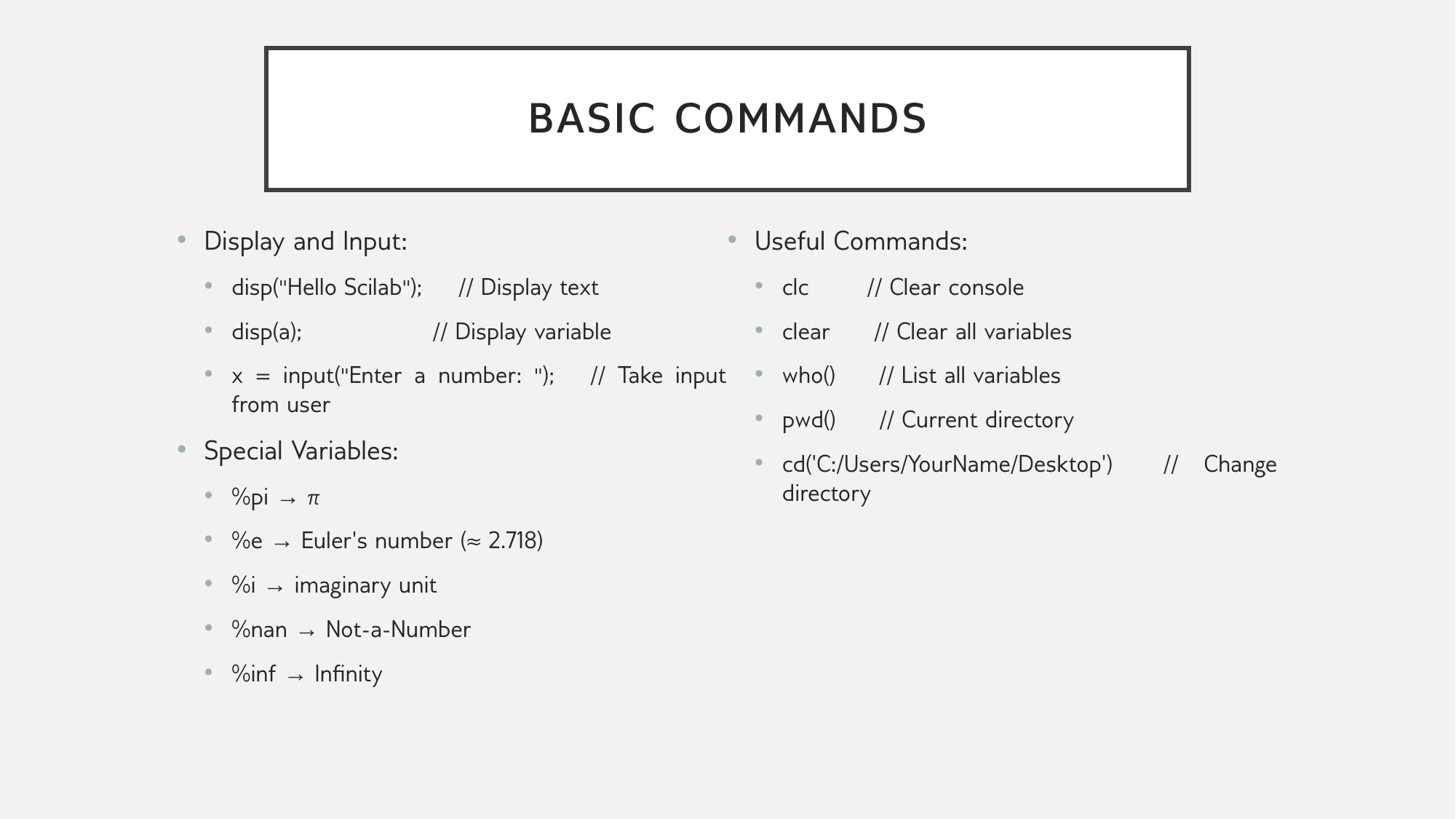

# Basic Commands
Display and Input:
disp("Hello Scilab");     // Display text
disp(a);                  // Display variable
x = input("Enter a number: ");   // Take input from user
Special Variables:
%pi → π
%e → Euler's number (≈ 2.718)
%i → imaginary unit
%nan → Not-a-Number
%inf → Infinity
Useful Commands:
clc        // Clear console
clear      // Clear all variables
who()      // List all variables
pwd()      // Current directory
cd('C:/Users/YourName/Desktop')  // Change directory